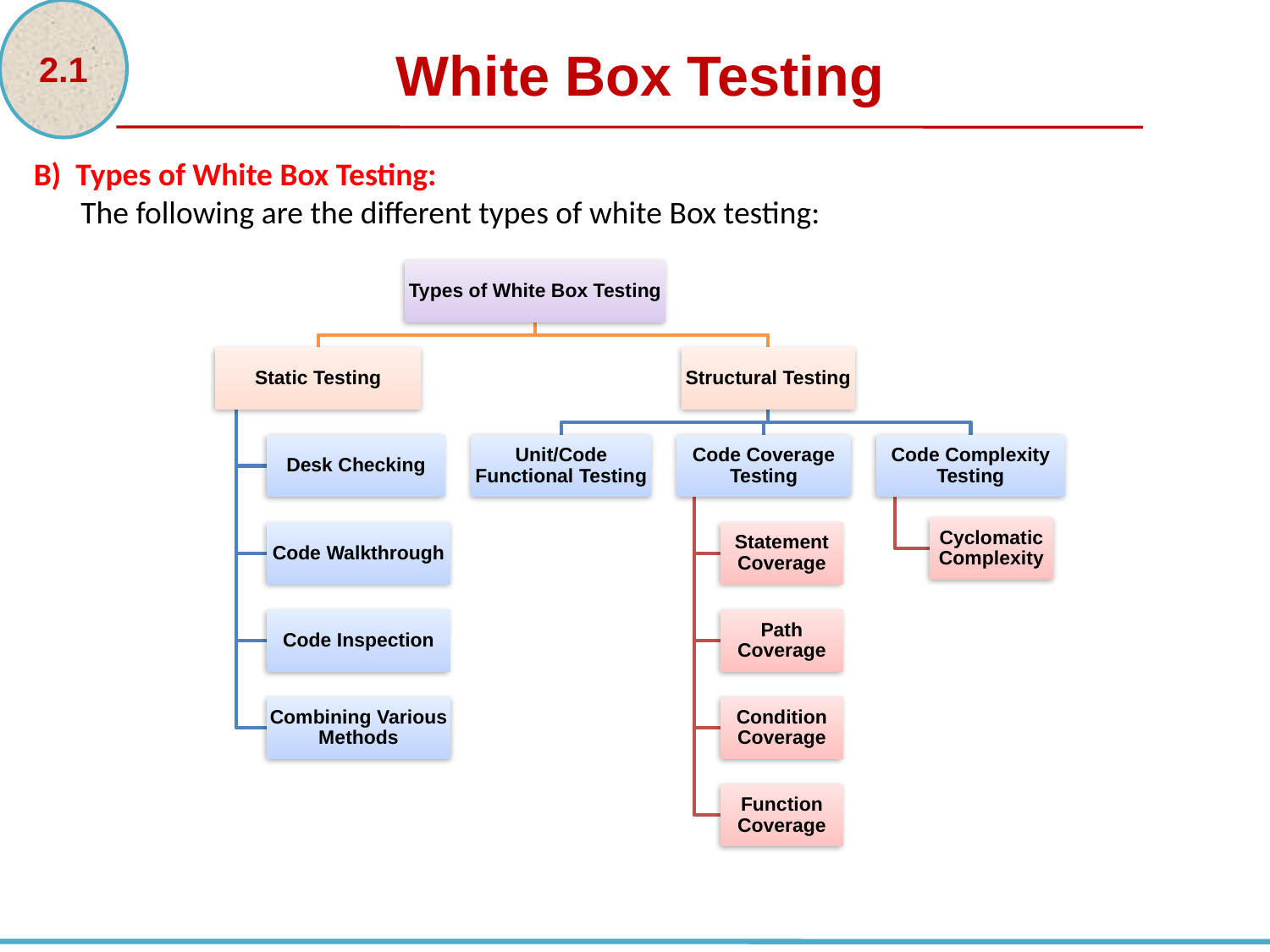

2.1
White Box Testing
B)  Types of White Box Testing:
The following are the different types of white Box testing:
Types of White Box Testing
Static Testing
Desk Checking
Code Walkthrough
Code Inspection
Combining Various Methods
Structural Testing
Unit/Code Functional Testing
Code Coverage Testing
Statement Coverage
Path Coverage
Condition Coverage
Function Coverage
Code Complexity Testing
Cyclomatic Complexity